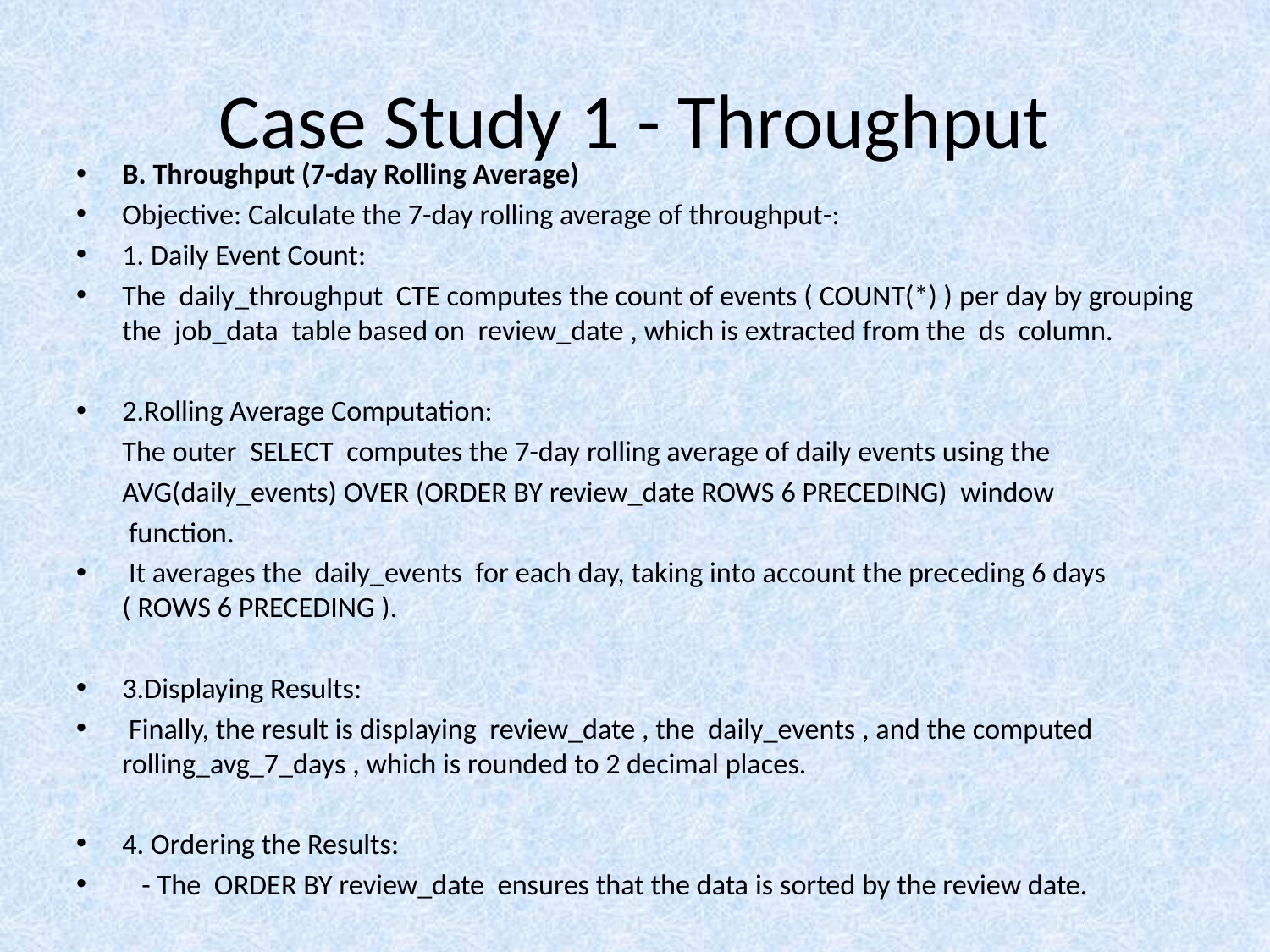

# Case Study 1 - Throughput
B. Throughput (7-day Rolling Average)
Objective: Calculate the 7-day rolling average of throughput-:
1. Daily Event Count:
The  daily_throughput  CTE computes the count of events ( COUNT(*) ) per day by grouping the  job_data  table based on  review_date , which is extracted from the  ds  column.

2.Rolling Average Computation:
       The outer  SELECT  computes the 7-day rolling average of daily events using the
       AVG(daily_events) OVER (ORDER BY review_date ROWS 6 PRECEDING)  window
        function.
 It averages the  daily_events  for each day, taking into account the preceding 6 days ( ROWS 6 PRECEDING ).

3.Displaying Results:
 Finally, the result is displaying  review_date , the  daily_events , and the computed  rolling_avg_7_days , which is rounded to 2 decimal places.

4. Ordering the Results:
   - The  ORDER BY review_date  ensures that the data is sorted by the review date.